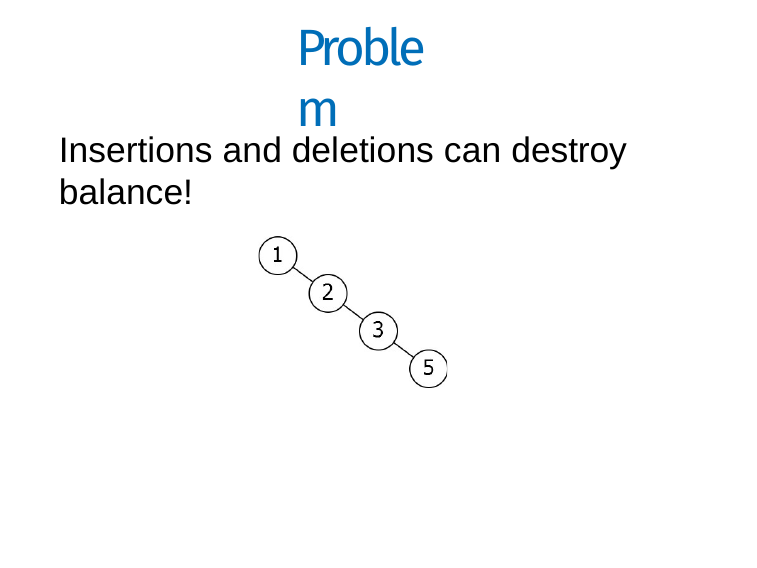

Problem
Insertions and deletions can destroy balance!